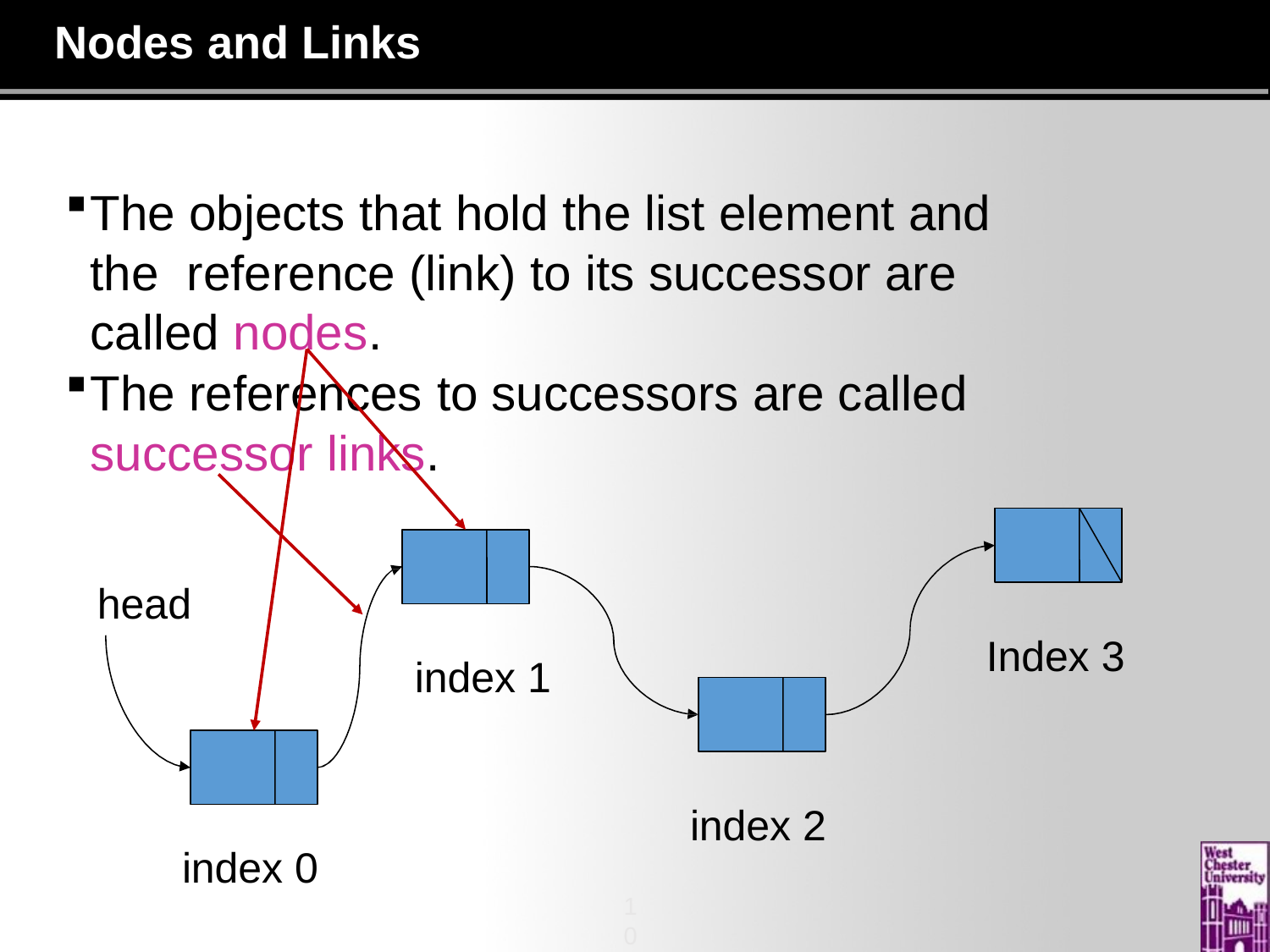

# Nodes and Links
The objects that hold the list element and the  reference (link) to its successor are called nodes.
The references to successors are called  successor links.

head
Index 3
index 1
index 2
index 0
10